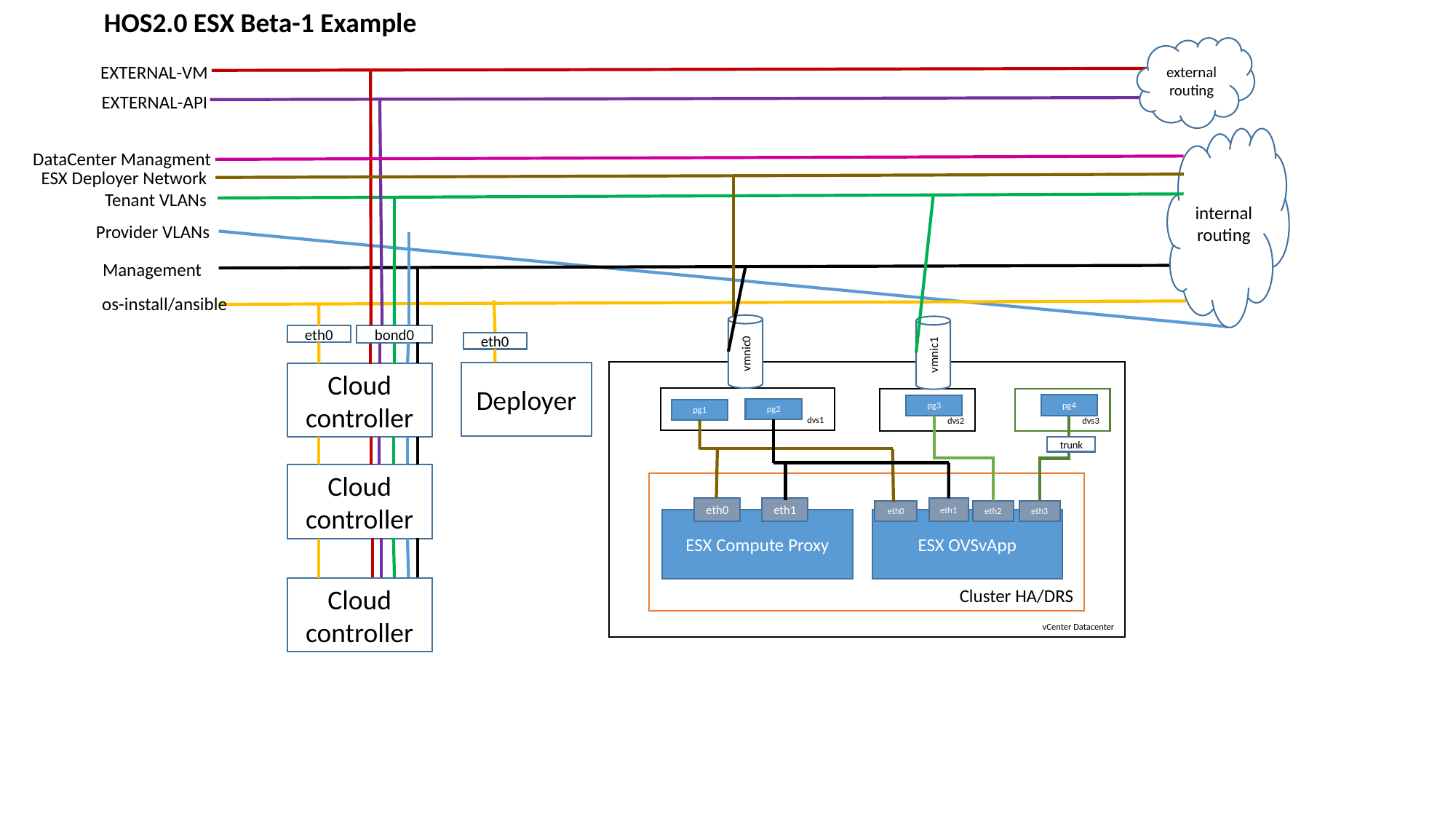

HOS2.0 ESX Beta-1 Example
external routing
EXTERNAL-VM
EXTERNAL-API
internal routing
DataCenter Managment
ESX Deployer Network
Tenant VLANs
Provider VLANs
Management
os-install/ansible
vmnic0
vmnic1
eth0
bond0
eth0
vCenter Datacenter
Deployer
Cloud controller
dvs1
dvs3
dvs2
pg4
pg3
pg2
pg1
trunk
Cloud controller
Cluster HA/DRS
eth0
eth1
eth1
eth2
eth3
eth0
ESX Compute Proxy
ESX OVSvApp
Cloud controller